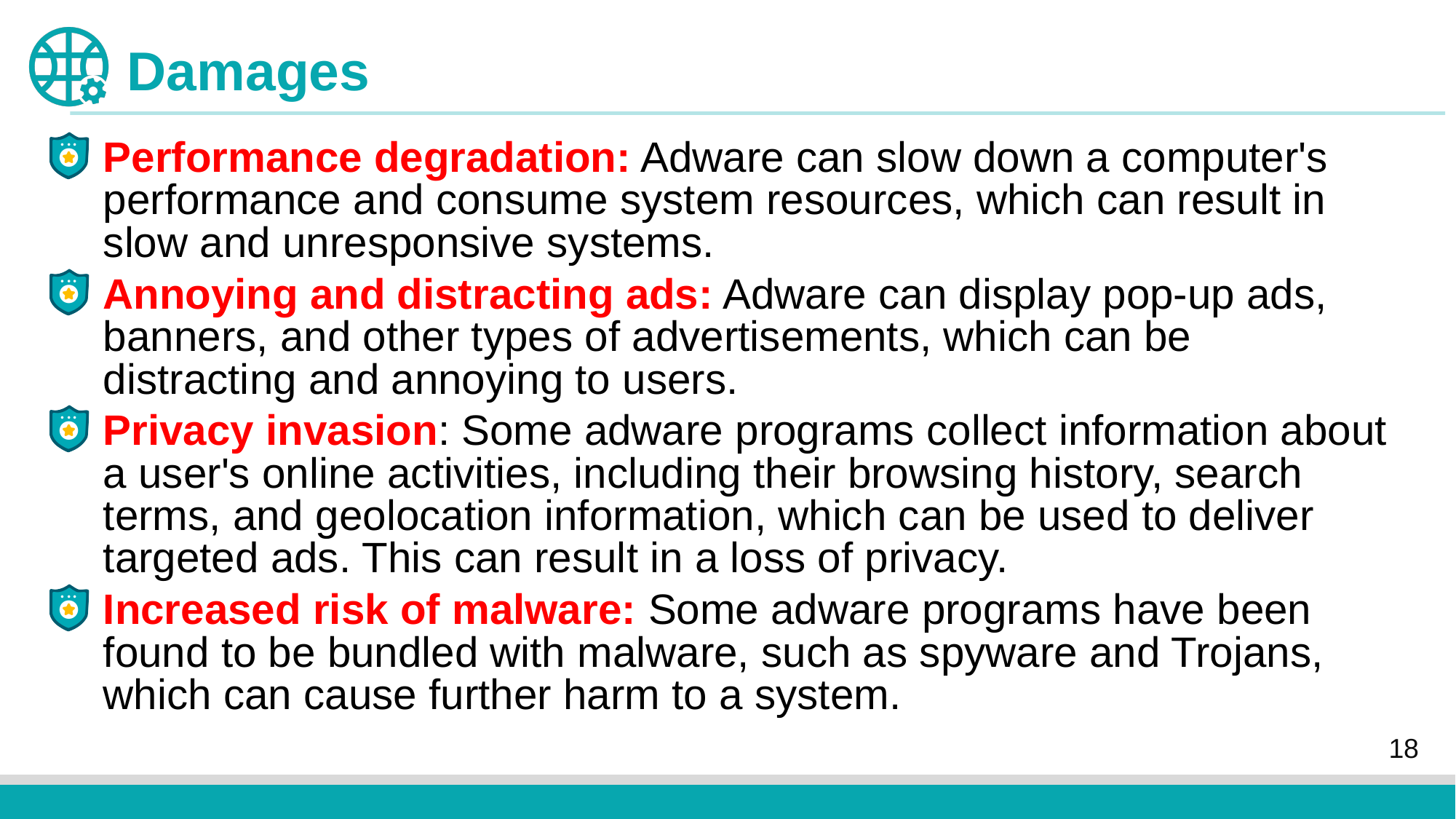

Damages
Performance degradation: Adware can slow down a computer's performance and consume system resources, which can result in slow and unresponsive systems.
Annoying and distracting ads: Adware can display pop-up ads, banners, and other types of advertisements, which can be distracting and annoying to users.
Privacy invasion: Some adware programs collect information about a user's online activities, including their browsing history, search terms, and geolocation information, which can be used to deliver targeted ads. This can result in a loss of privacy.
Increased risk of malware: Some adware programs have been found to be bundled with malware, such as spyware and Trojans, which can cause further harm to a system.